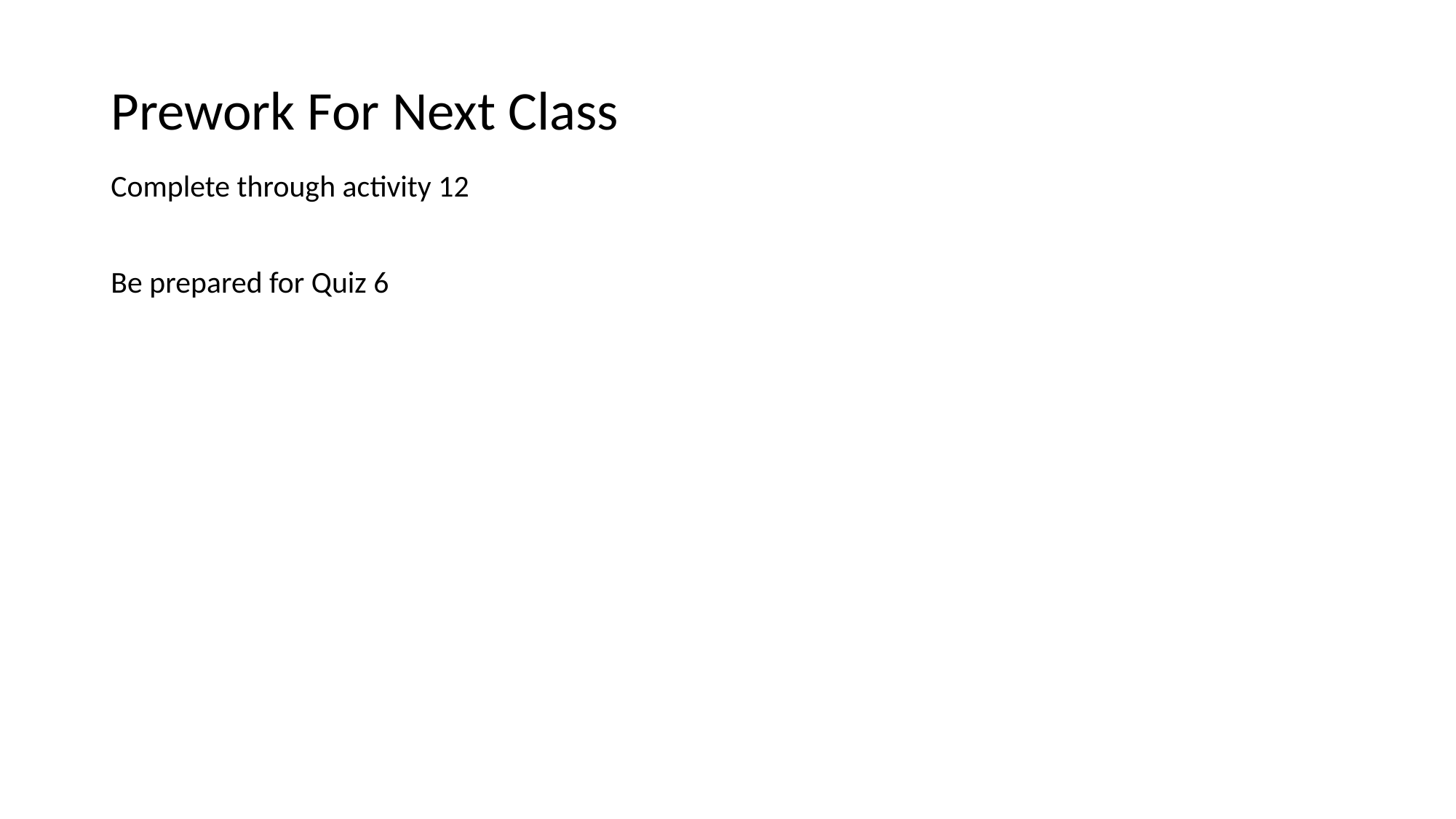

# Prework For Next Class
Complete through activity 12

Be prepared for Quiz 6